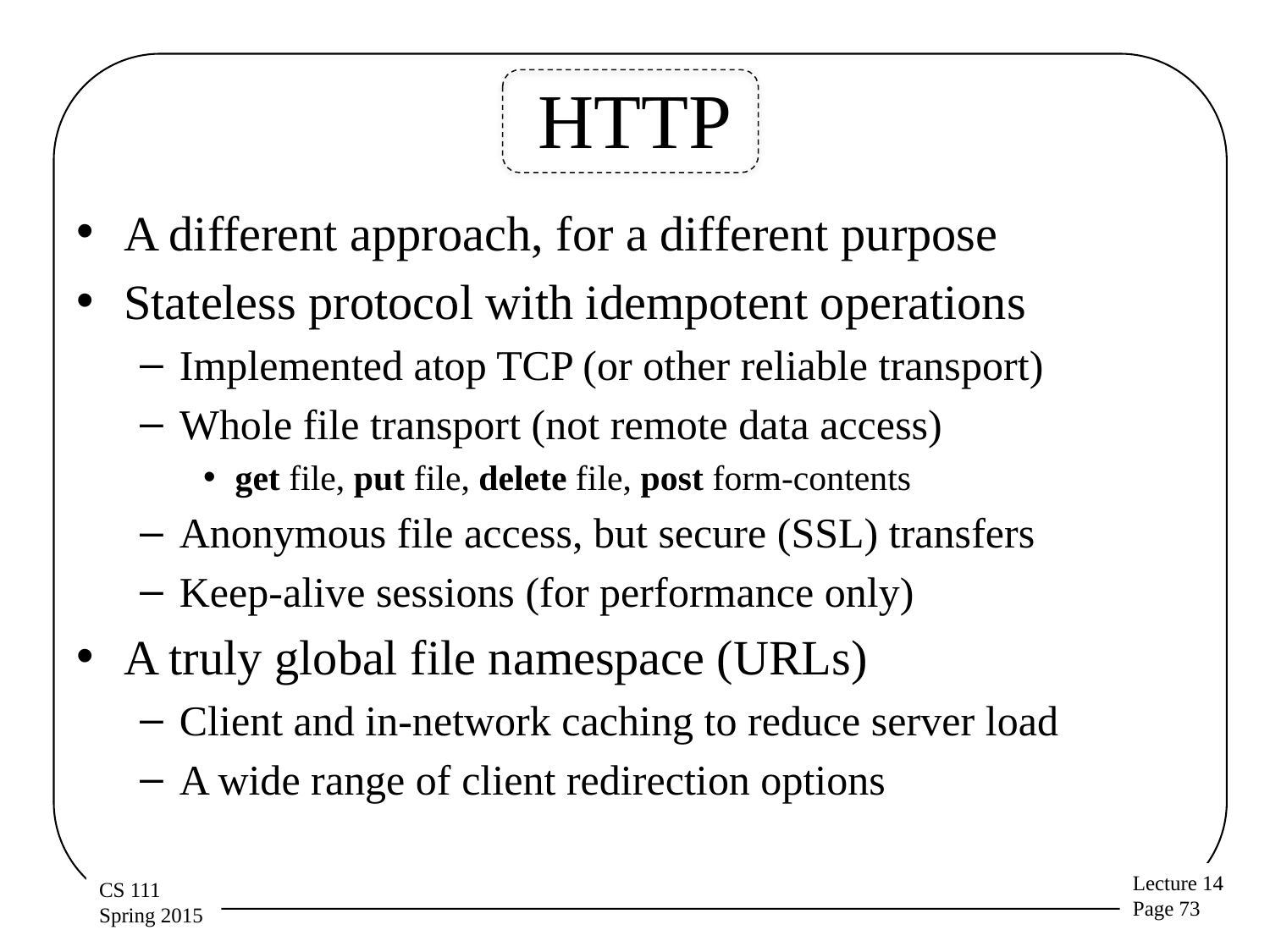

# HTTP

A different approach, for a different purpose
Stateless protocol with idempotent operations
Implemented atop TCP (or other reliable transport)
Whole file transport (not remote data access)
get file, put file, delete file, post form-contents
Anonymous file access, but secure (SSL) transfers
Keep-alive sessions (for performance only)
A truly global file namespace (URLs)
Client and in-network caching to reduce server load
A wide range of client redirection options